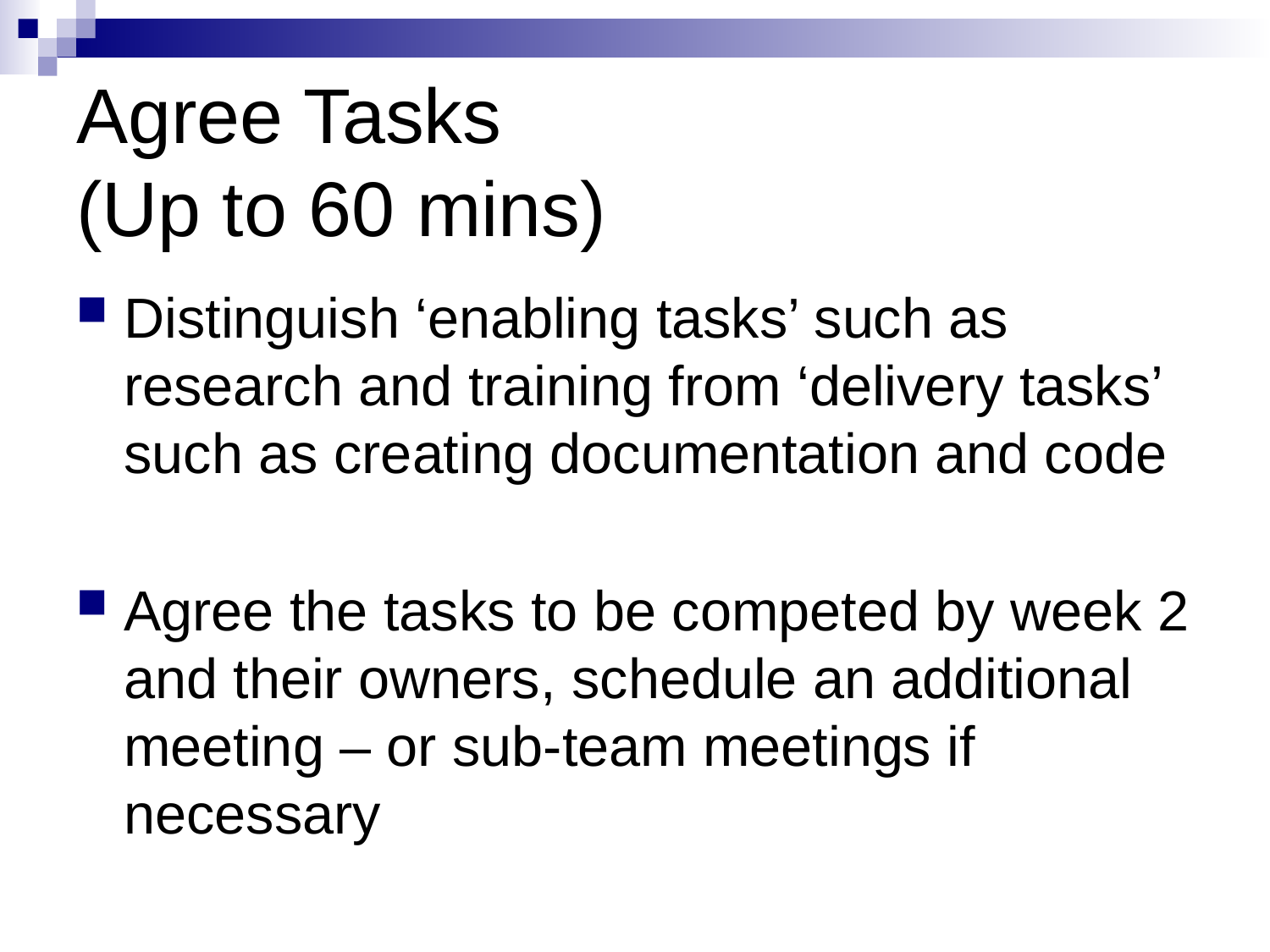

# Agree Tasks (Up to 60 mins)
Distinguish ‘enabling tasks’ such as research and training from ‘delivery tasks’ such as creating documentation and code

Agree the tasks to be competed by week 2 and their owners, schedule an additional meeting – or sub-team meetings if necessary